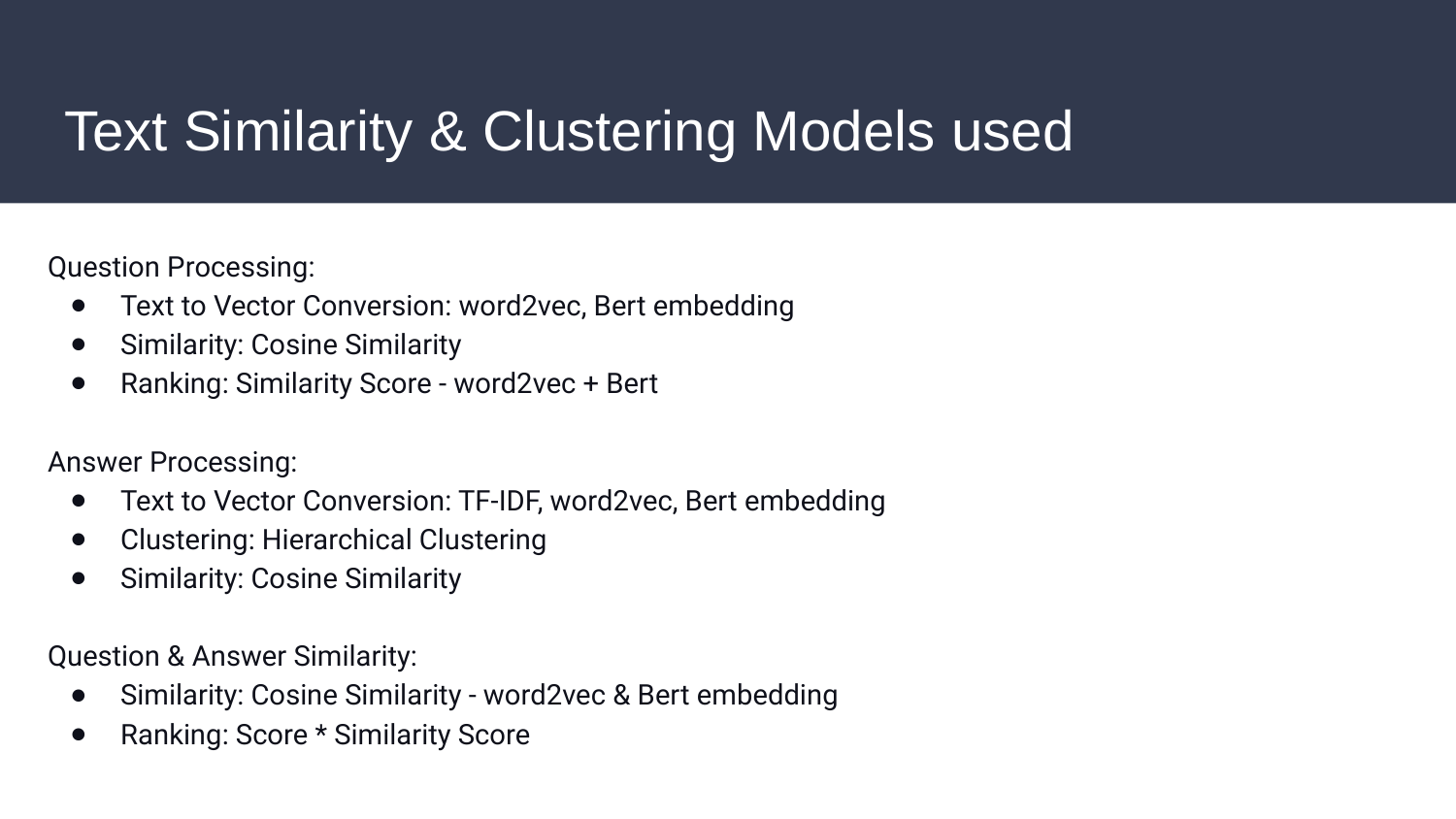

# Text Similarity & Clustering Models used
Question Processing:
Text to Vector Conversion: word2vec, Bert embedding
Similarity: Cosine Similarity
Ranking: Similarity Score - word2vec + Bert

Answer Processing:
Text to Vector Conversion: TF-IDF, word2vec, Bert embedding
Clustering: Hierarchical Clustering
Similarity: Cosine Similarity

Question & Answer Similarity:
Similarity: Cosine Similarity - word2vec & Bert embedding
Ranking: Score * Similarity Score